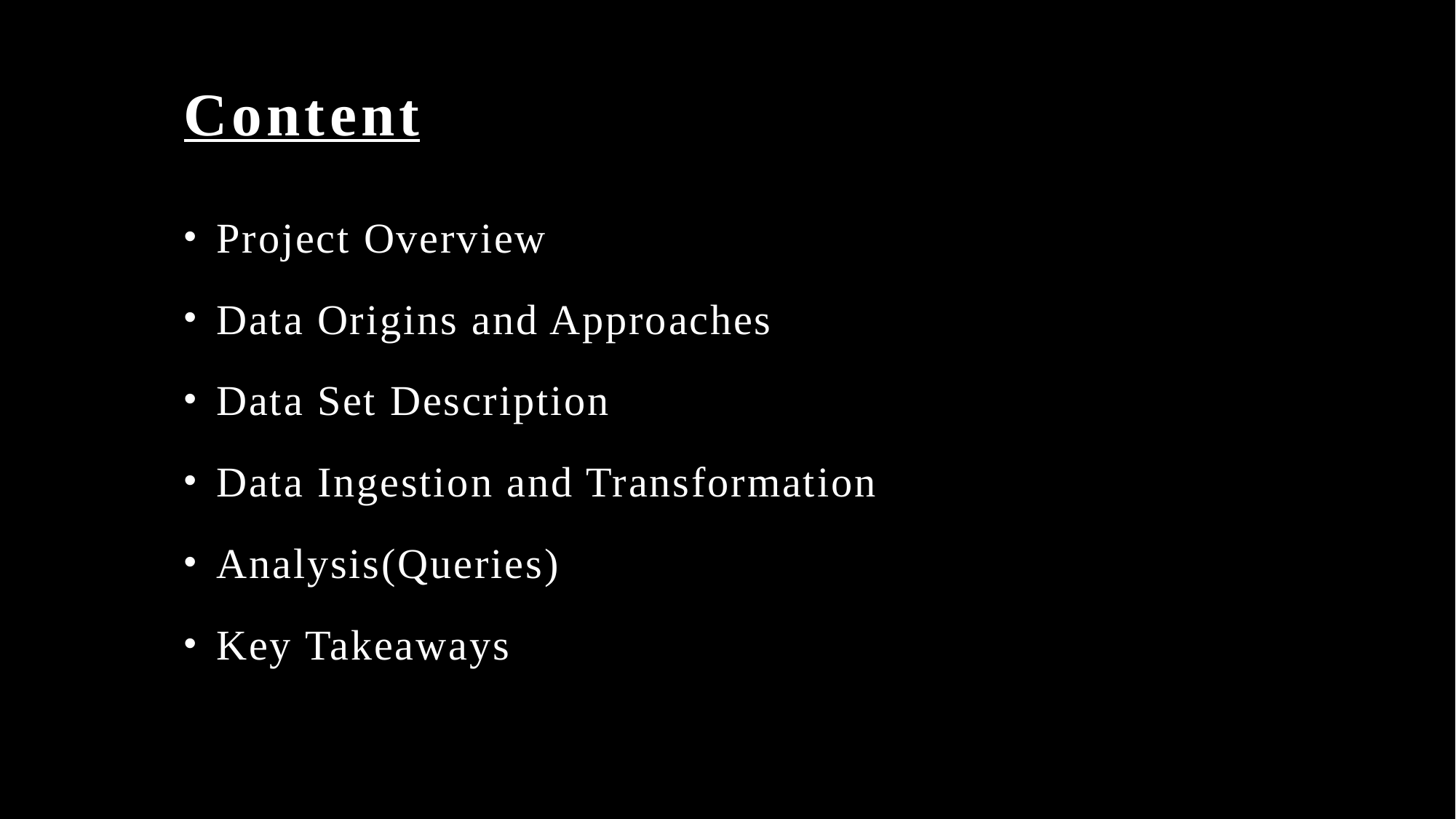

# Content
Project Overview
Data Origins and Approaches
Data Set Description
Data Ingestion and Transformation
Analysis(Queries)
Key Takeaways